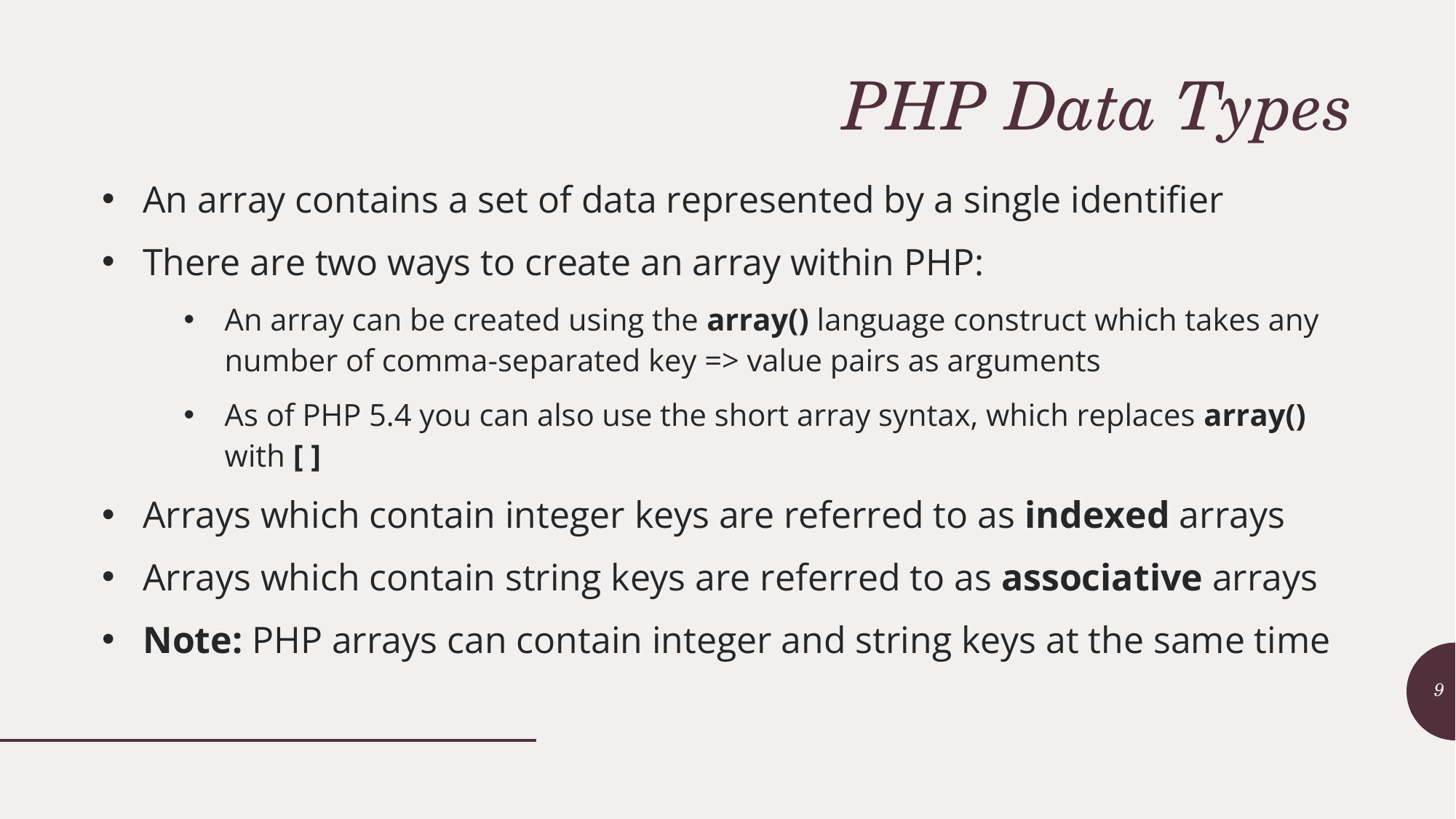

# PHP Data Types
An array contains a set of data represented by a single identifier
There are two ways to create an array within PHP:
An array can be created using the array() language construct which takes any number of comma-separated key => value pairs as arguments
As of PHP 5.4 you can also use the short array syntax, which replaces array() with [ ]
Arrays which contain integer keys are referred to as indexed arrays
Arrays which contain string keys are referred to as associative arrays
Note: PHP arrays can contain integer and string keys at the same time
9